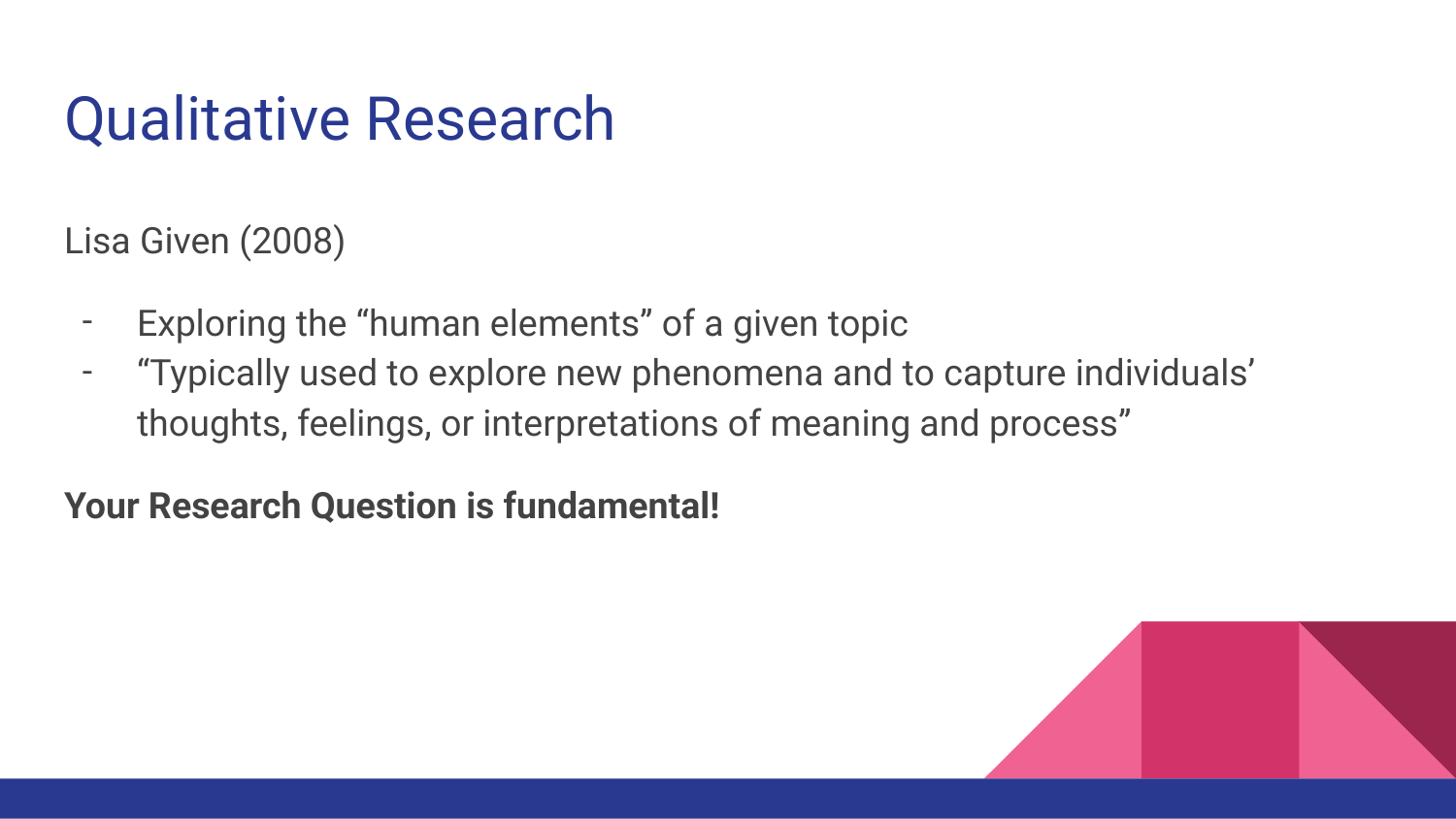

# Qualitative Research
Lisa Given (2008)
Exploring the “human elements” of a given topic
“Typically used to explore new phenomena and to capture individuals’ thoughts, feelings, or interpretations of meaning and process”
Your Research Question is fundamental!